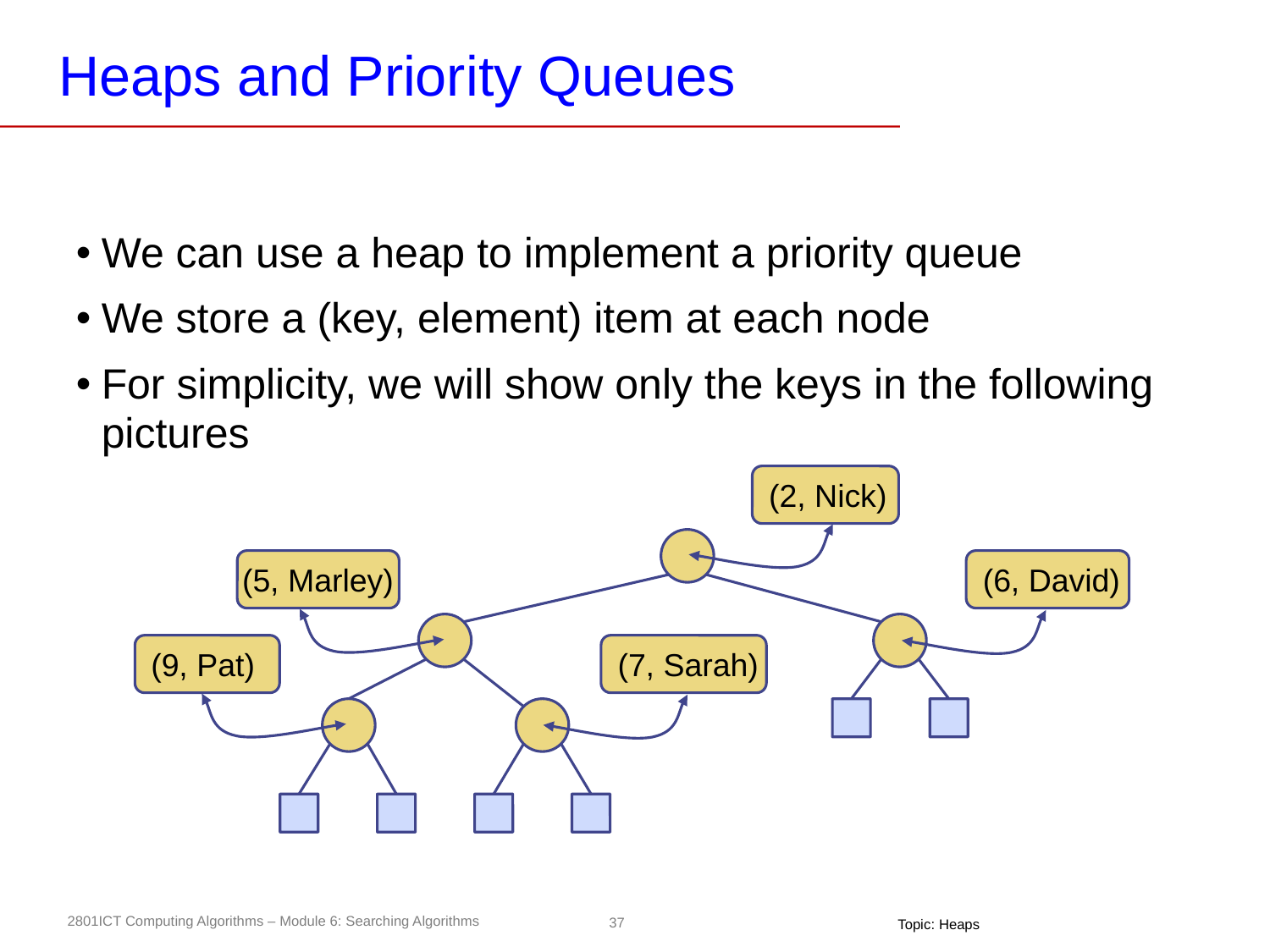

# Heaps and Priority Queues
We can use a heap to implement a priority queue
We store a (key, element) item at each node
For simplicity, we will show only the keys in the following pictures

(2, Nick)

(5, Marley)

(6, David)

(9, Pat)

(7, Sarah)

Topic: Heaps